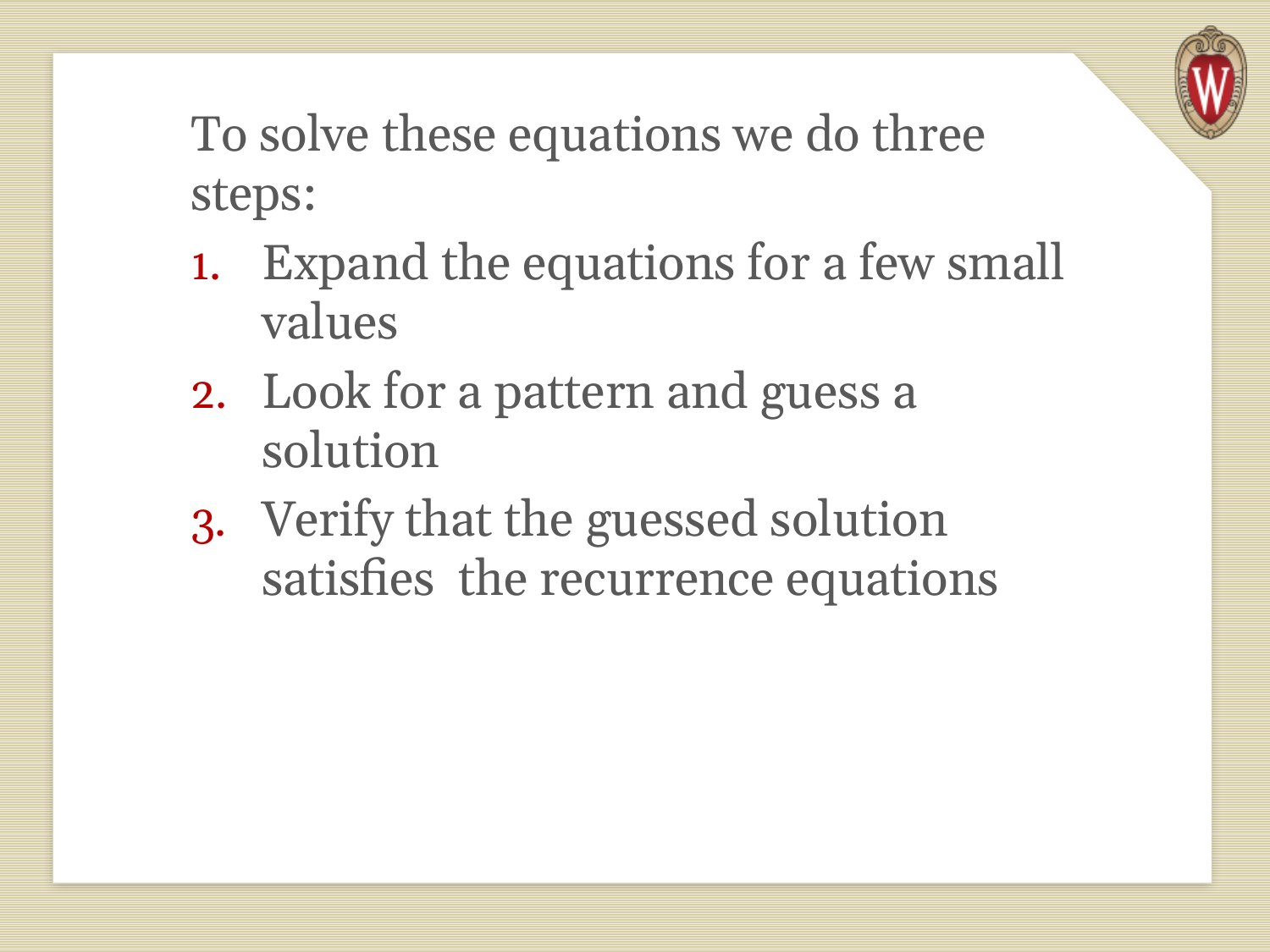

To solve these equations we do three steps:
Expand the equations for a few small values
Look for a pattern and guess a solution
Verify that the guessed solution satisfies  the recurrence equations